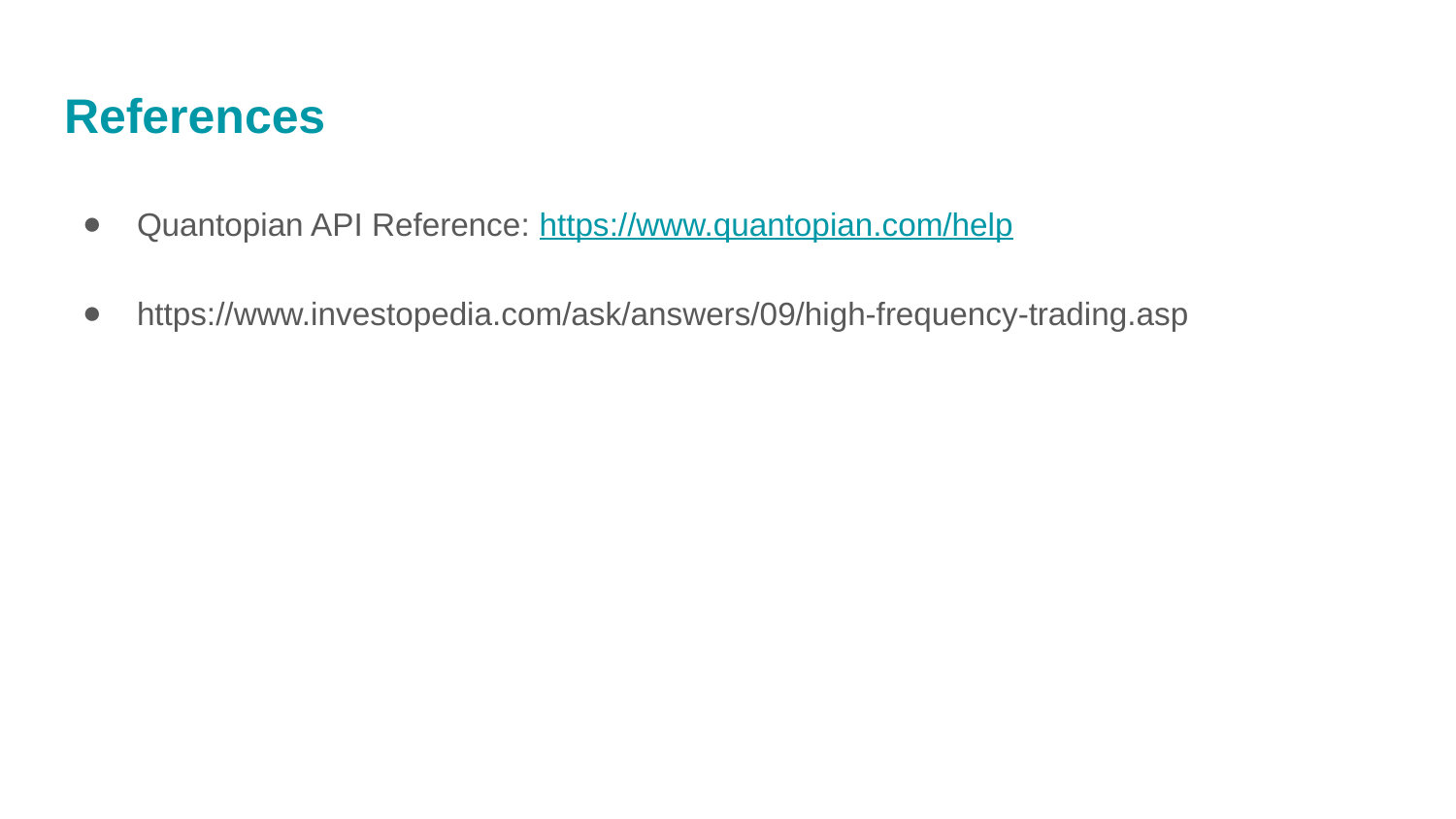

# References
Quantopian API Reference: https://www.quantopian.com/help

https://www.investopedia.com/ask/answers/09/high-frequency-trading.asp